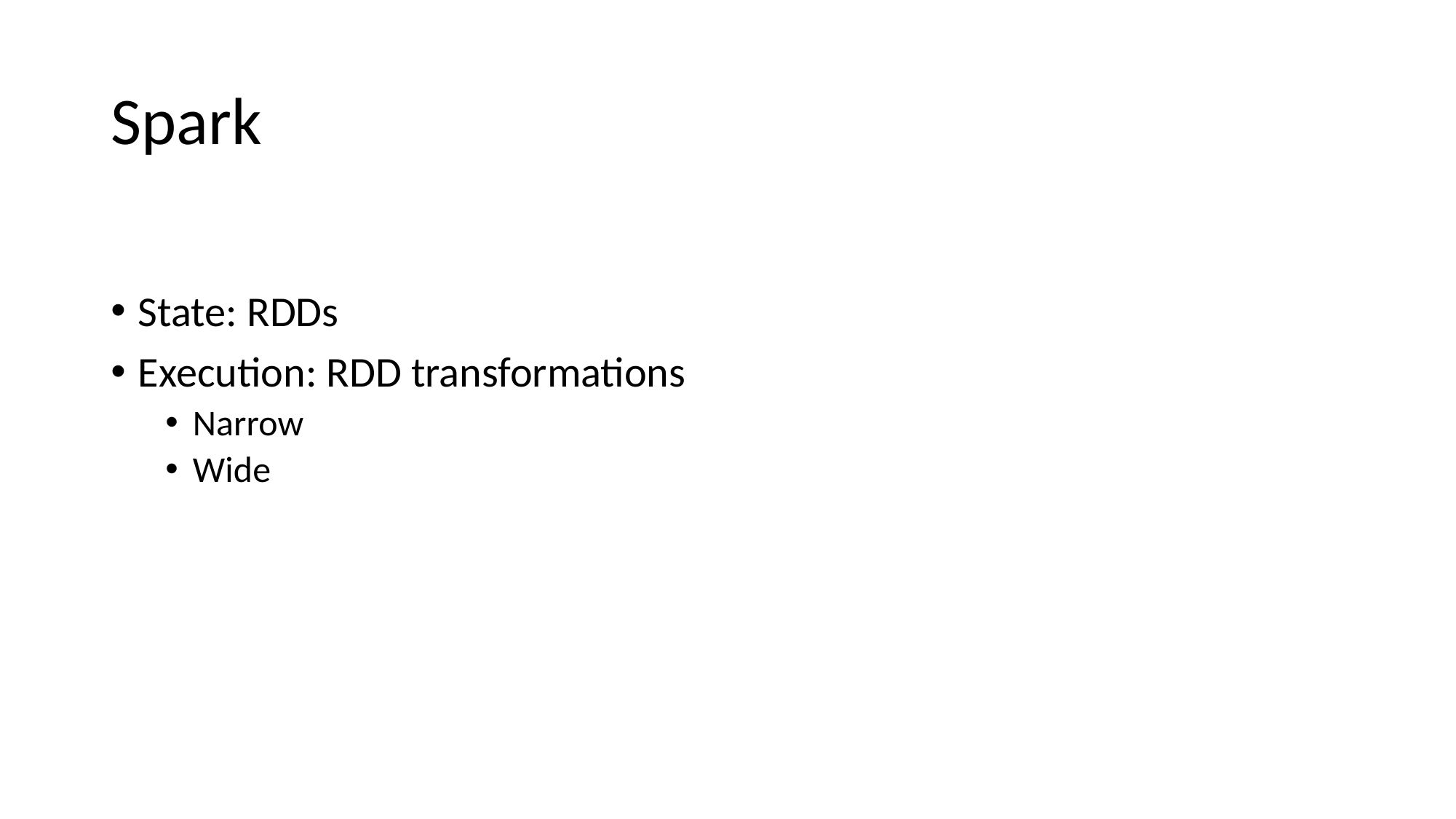

# Spark

State: RDDs
Execution: RDD transformations
Narrow
Wide